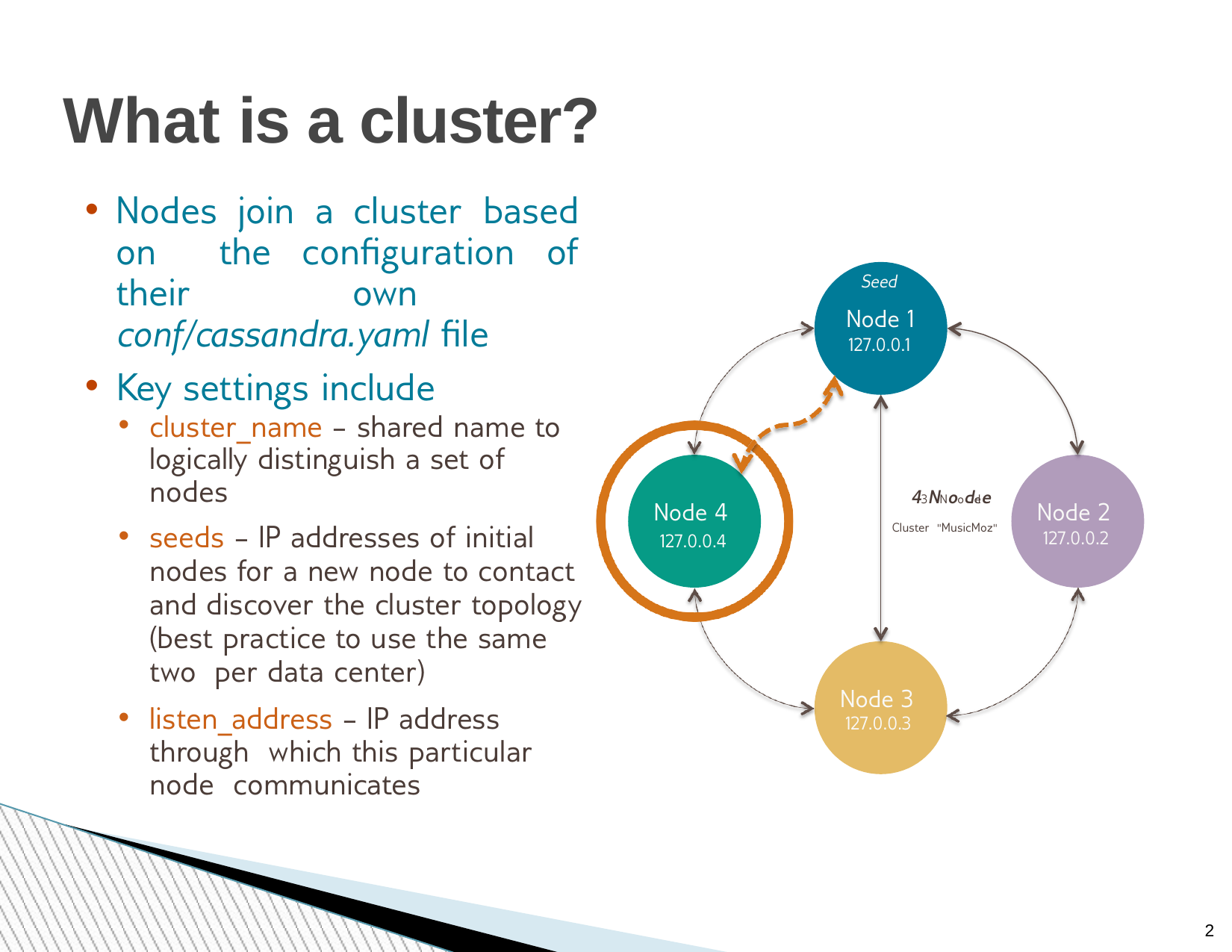

# What is a cluster?
Nodes join a cluster based on  the configuration of their own  conf/cassandra.yaml file
Key settings include

Seed
Node 1
127.0.0.1

cluster_name – shared name to  logically distinguish a set of nodes
seeds – IP addresses of initial  nodes for a new node to contact  and discover the cluster topology  (best practice to use the same two  per data center)
listen_address – IP address through  which this particular node  communicates

43 NNooddee  Cluster  "MusicMoz"

Node 4
Node 2
127.0.0.2
127.0.0.4

Node 3
127.0.0.3
2